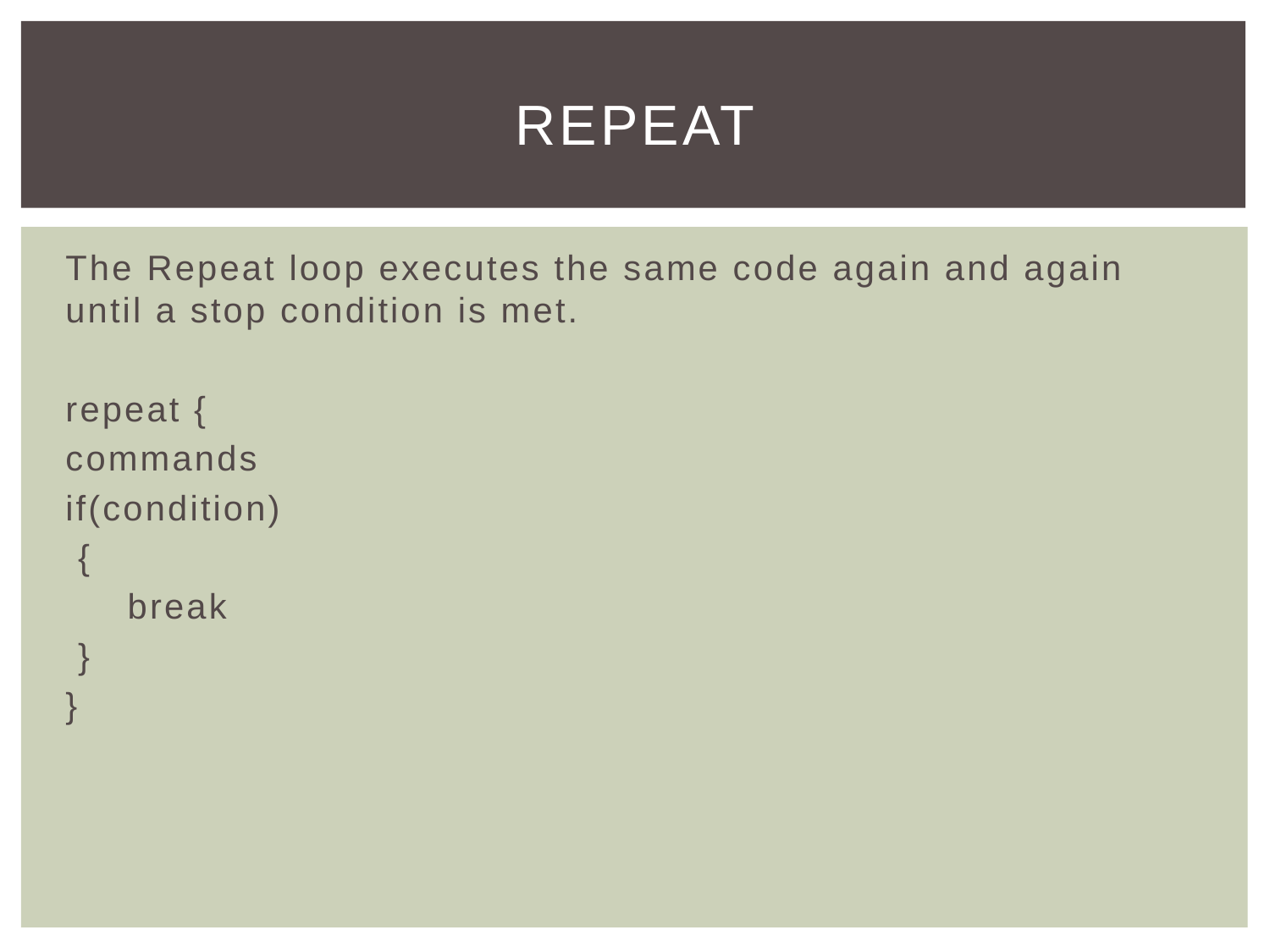

# Repeat
The Repeat loop executes the same code again and again until a stop condition is met.

repeat {
commands
if(condition)
 {
     break
 }
}